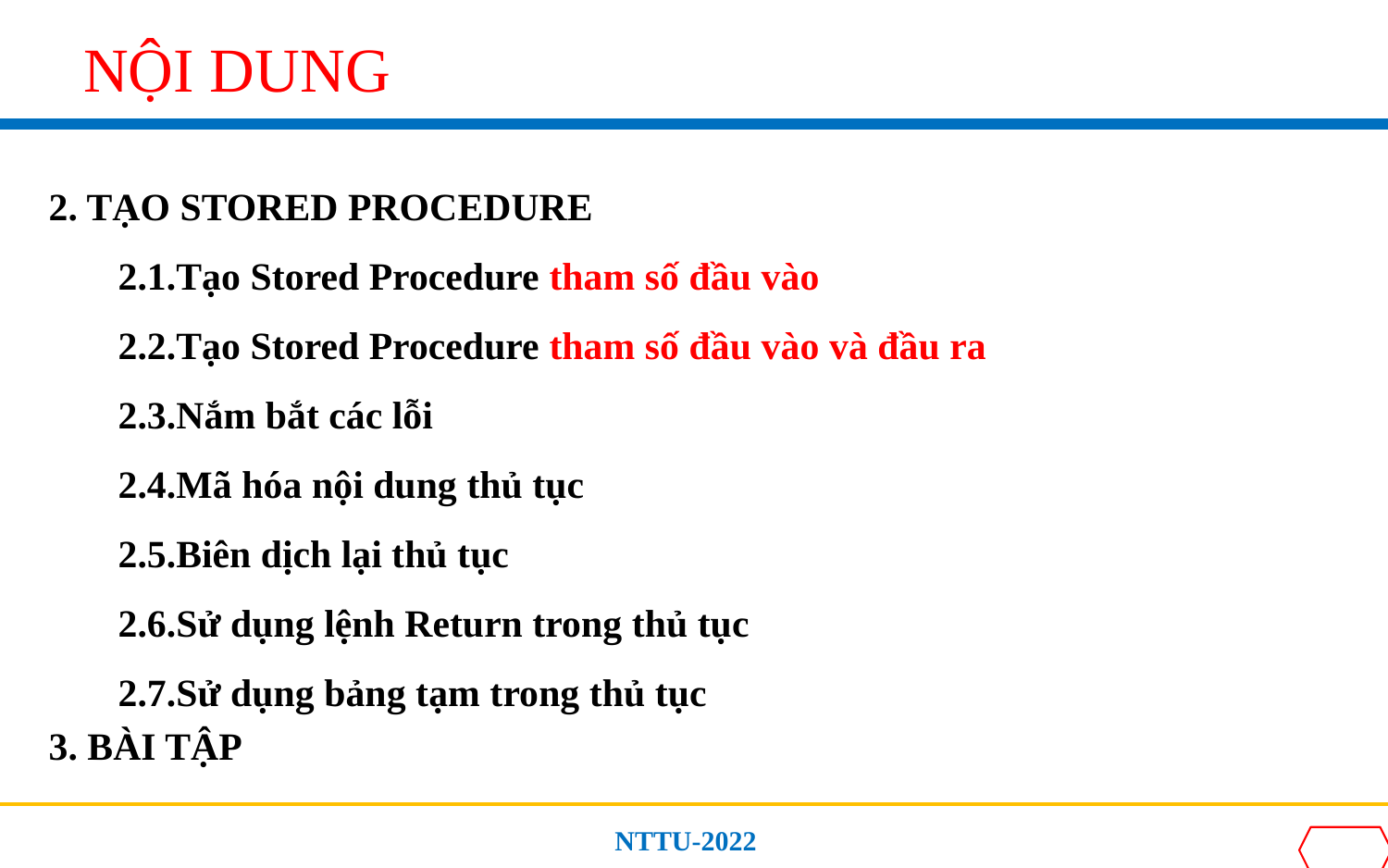

# NỘI DUNG
2. TẠO STORED PROCEDURE
2.1.Tạo Stored Procedure tham số đầu vào
2.2.Tạo Stored Procedure tham số đầu vào và đầu ra
2.3.Nắm bắt các lỗi
2.4.Mã hóa nội dung thủ tục
2.5.Biên dịch lại thủ tục
2.6.Sử dụng lệnh Return trong thủ tục
2.7.Sử dụng bảng tạm trong thủ tục
3. BÀI TẬP
3